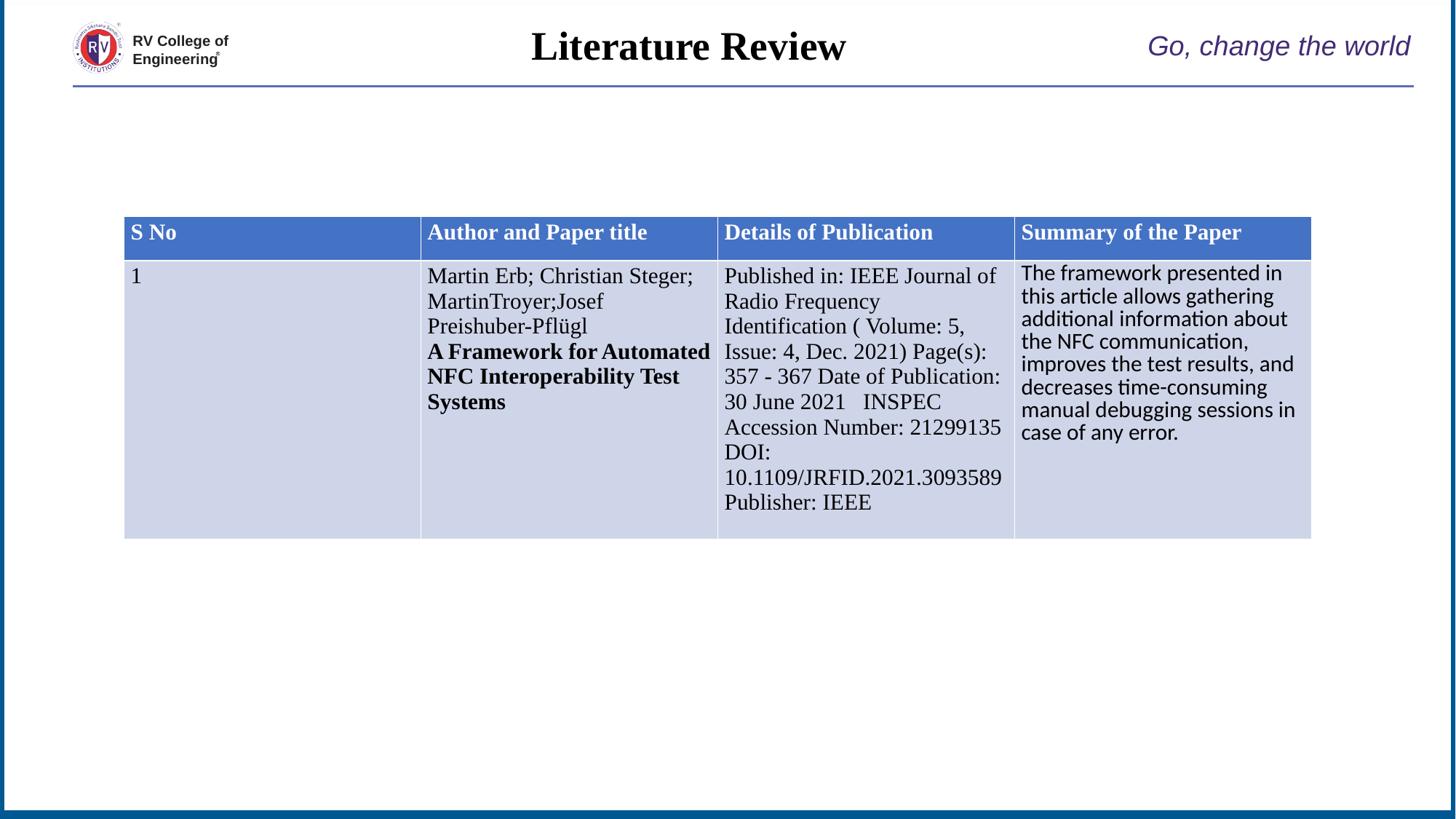

Literature Review

# Go, change the world
RV College of
Engineering

| S No | Author and Paper title | Details of Publication | Summary of the Paper |
| --- | --- | --- | --- |
| 1 | Martin Erb; Christian Steger; MartinTroyer;Josef Preishuber-Pflügl A Framework for Automated NFC Interoperability Test Systems | Published in: IEEE Journal of Radio Frequency Identification ( Volume: 5, Issue: 4, Dec. 2021) Page(s): 357 - 367 Date of Publication: 30 June 2021 INSPEC Accession Number: 21299135 DOI: 10.1109/JRFID.2021.3093589 Publisher: IEEE | The framework presented in this article allows gathering additional information about the NFC communication, improves the test results, and decreases time-consuming manual debugging sessions in case of any error. |